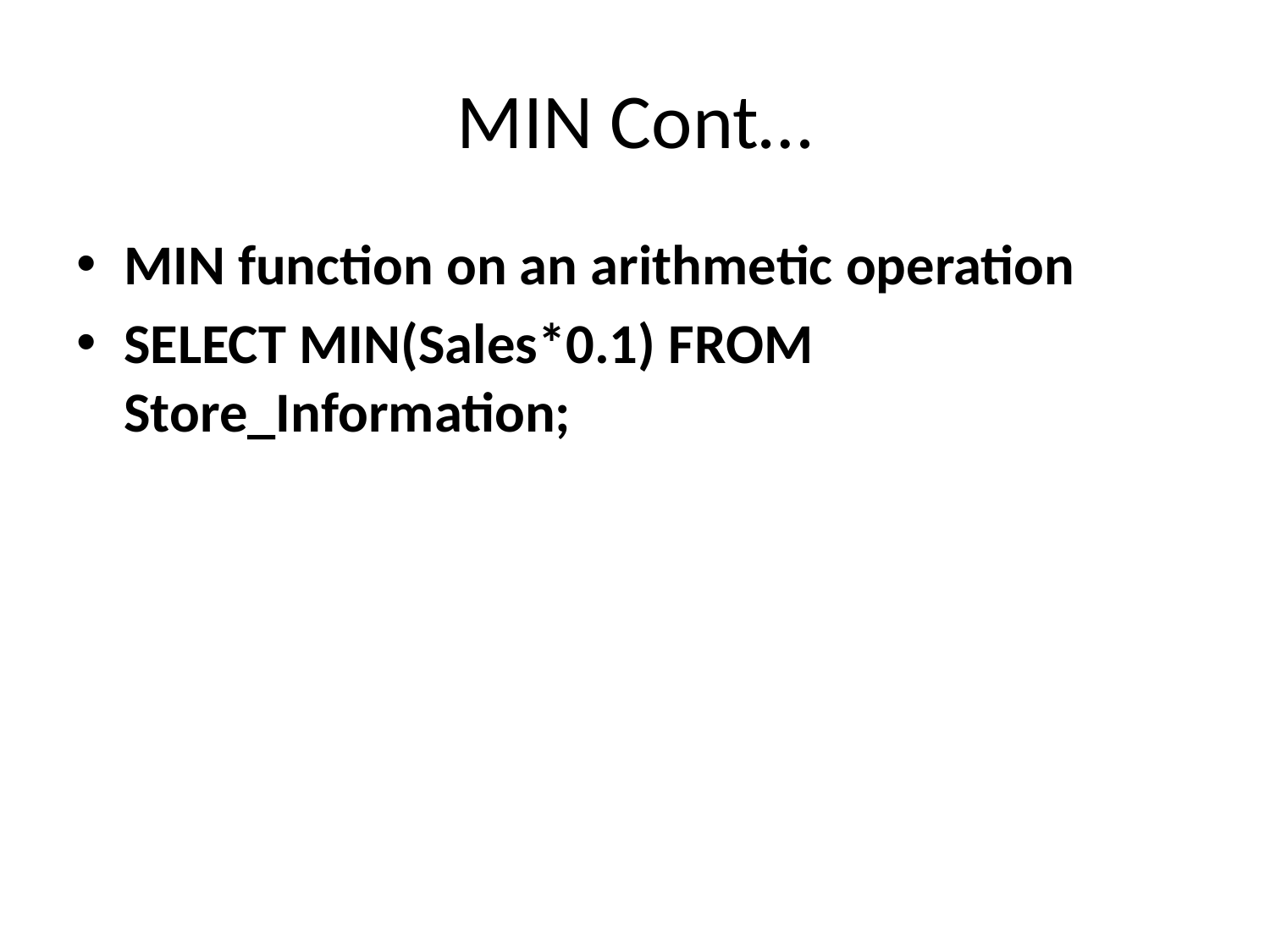

# MIN Cont…
MIN function on an arithmetic operation
SELECT MIN(Sales*0.1) FROM Store_Information;